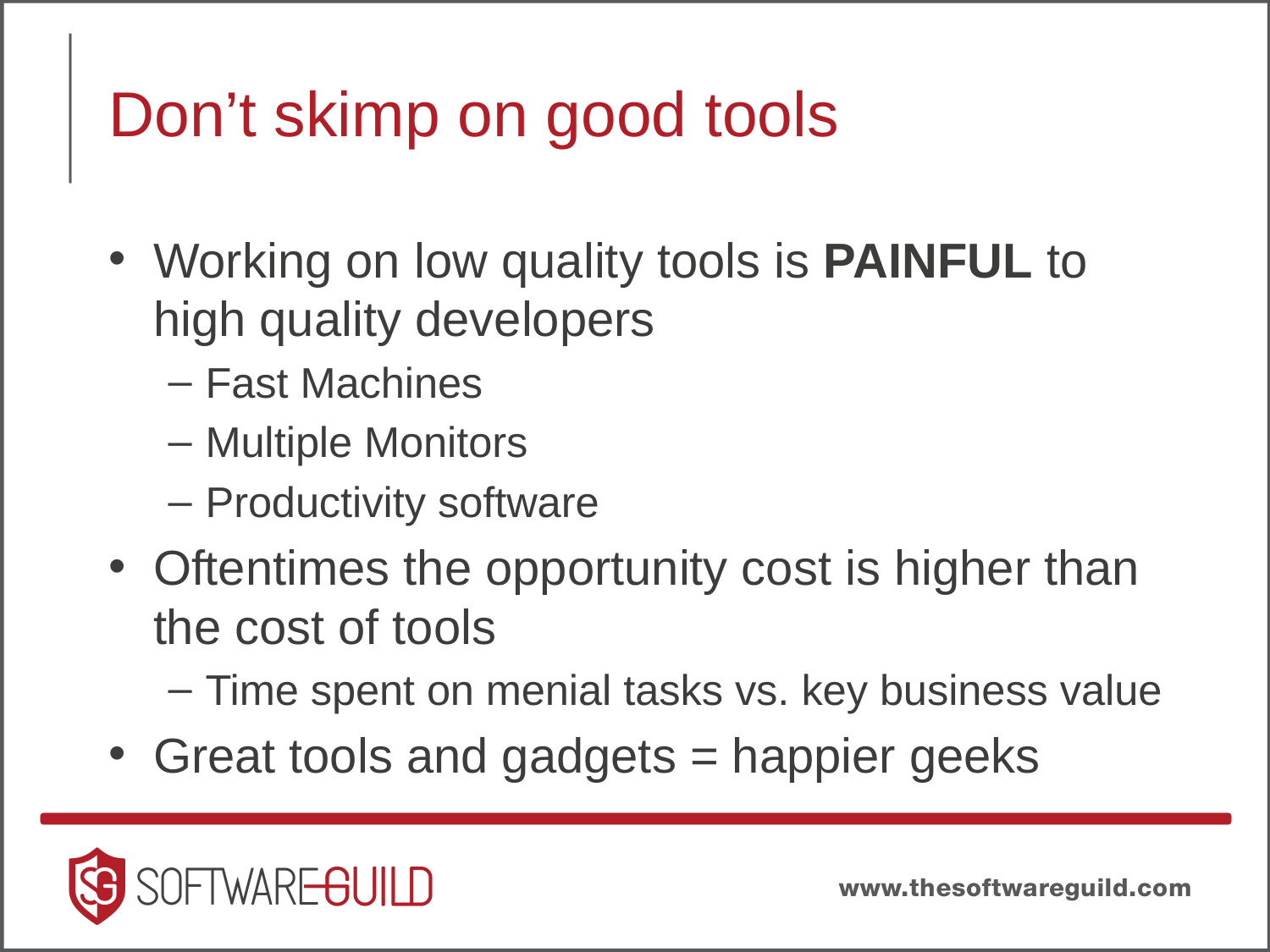

# Don’t skimp on good tools
Working on low quality tools is PAINFUL to high quality developers
Fast Machines
Multiple Monitors
Productivity software
Oftentimes the opportunity cost is higher than the cost of tools
Time spent on menial tasks vs. key business value
Great tools and gadgets = happier geeks